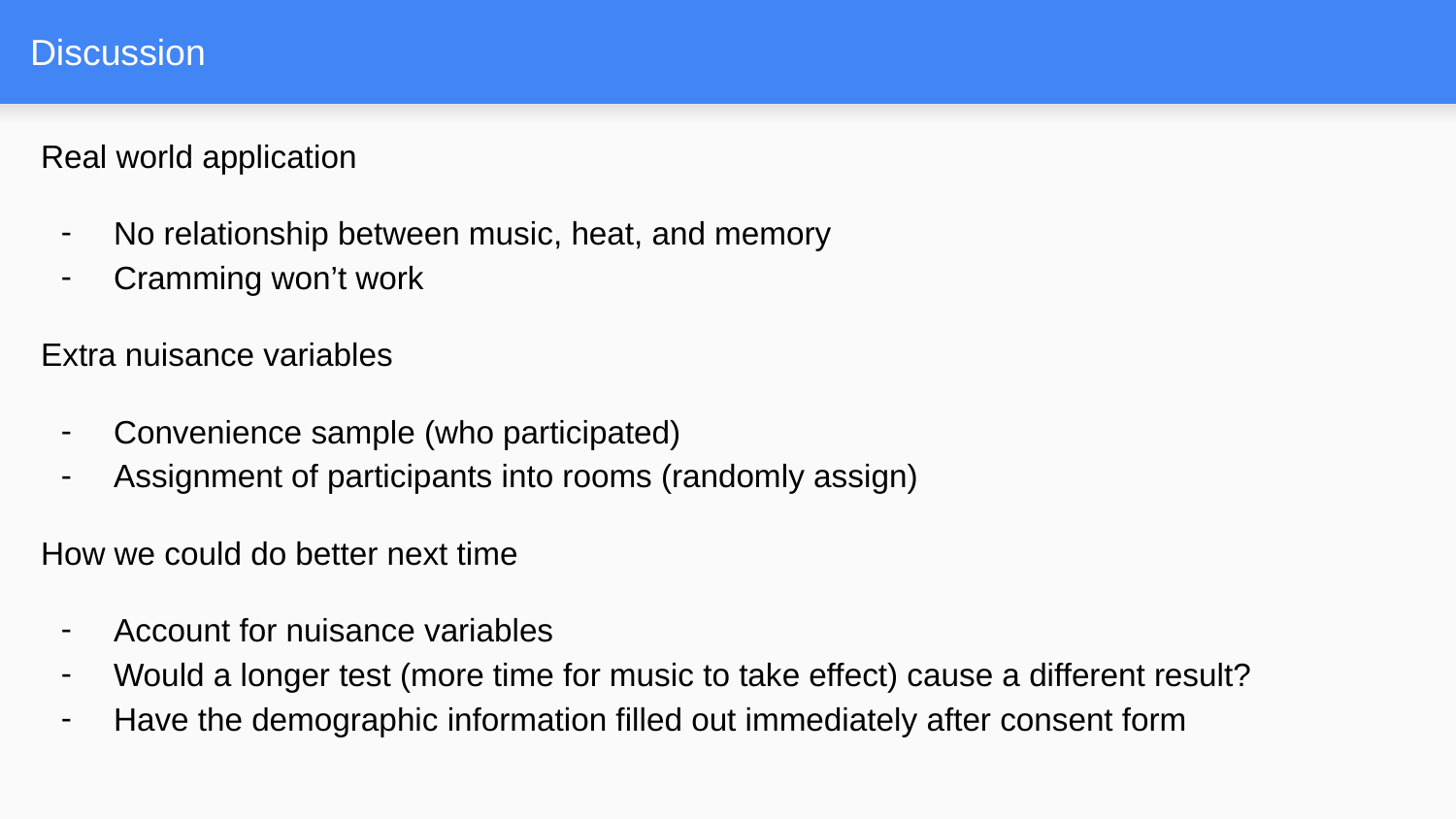

# Discussion
Real world application
No relationship between music, heat, and memory
Cramming won’t work
Extra nuisance variables
Convenience sample (who participated)
Assignment of participants into rooms (randomly assign)
How we could do better next time
Account for nuisance variables
Would a longer test (more time for music to take effect) cause a different result?
Have the demographic information filled out immediately after consent form